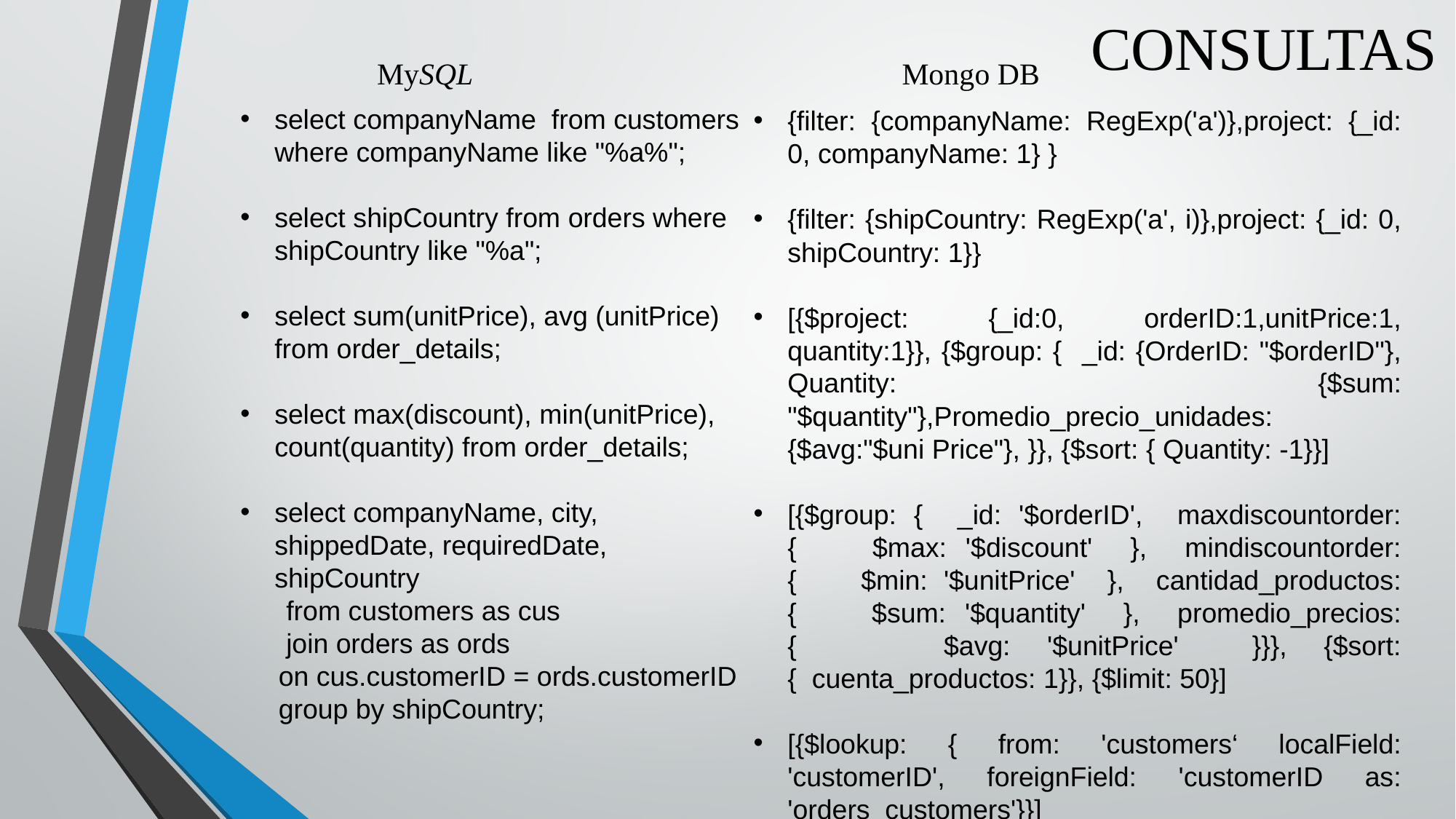

# CONSULTAS
MySQL
Mongo DB
select companyName  from customers where companyName like "%a%";

select shipCountry from orders where shipCountry like "%a";

select sum(unitPrice), avg (unitPrice) from order_details;

select max(discount), min(unitPrice), count(quantity) from order_details;

select companyName, city, shippedDate, requiredDate, shipCountry
      from customers as cus
      join orders as ords
     on cus.customerID = ords.customerID
     group by shipCountry;
{filter: {companyName: RegExp('a')},project: {_id: 0, companyName: 1} }

{filter: {shipCountry: RegExp('a', i)},project: {_id: 0, shipCountry: 1}}

[{$project: {_id:0, orderID:1,unitPrice:1, quantity:1}}, {$group: {  _id: {OrderID: "$orderID"}, Quantity: {$sum: "$quantity"},Promedio_precio_unidades:{$avg:"$uni Price"}, }}, {$sort: { Quantity: -1}}]

[{$group: {  _id: '$orderID',  maxdiscountorder: {    $max: '$discount'  },  mindiscountorder: {    $min: '$unitPrice'  },  cantidad_productos: {    $sum: '$quantity'  },  promedio_precios: {    $avg: '$unitPrice'  }}}, {$sort: {  cuenta_productos: 1}}, {$limit: 50}]

[{$lookup: { from: 'customers‘ localField: 'customerID', foreignField: 'customerID as: 'orders_customers'}}]